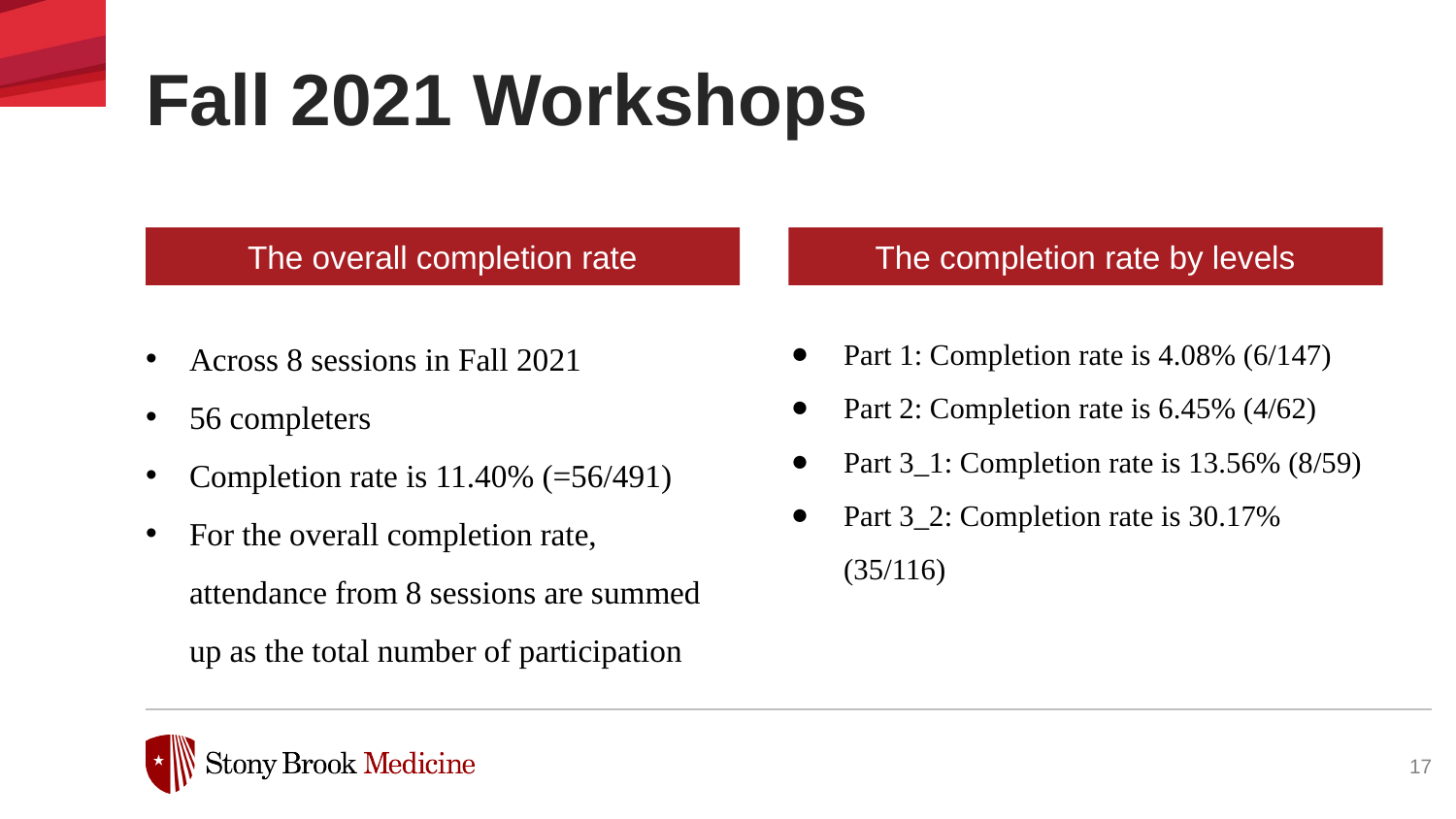

# Fall 2021 Workshops
The completion rate by levels
The overall completion rate
Part 1: Completion rate is 4.08% (6/147)
Part 2: Completion rate is 6.45% (4/62)
Part 3_1: Completion rate is 13.56% (8/59)
Part 3_2: Completion rate is 30.17% (35/116)
Across 8 sessions in Fall 2021
56 completers
Completion rate is 11.40% (=56/491)
For the overall completion rate, attendance from 8 sessions are summed up as the total number of participation

17